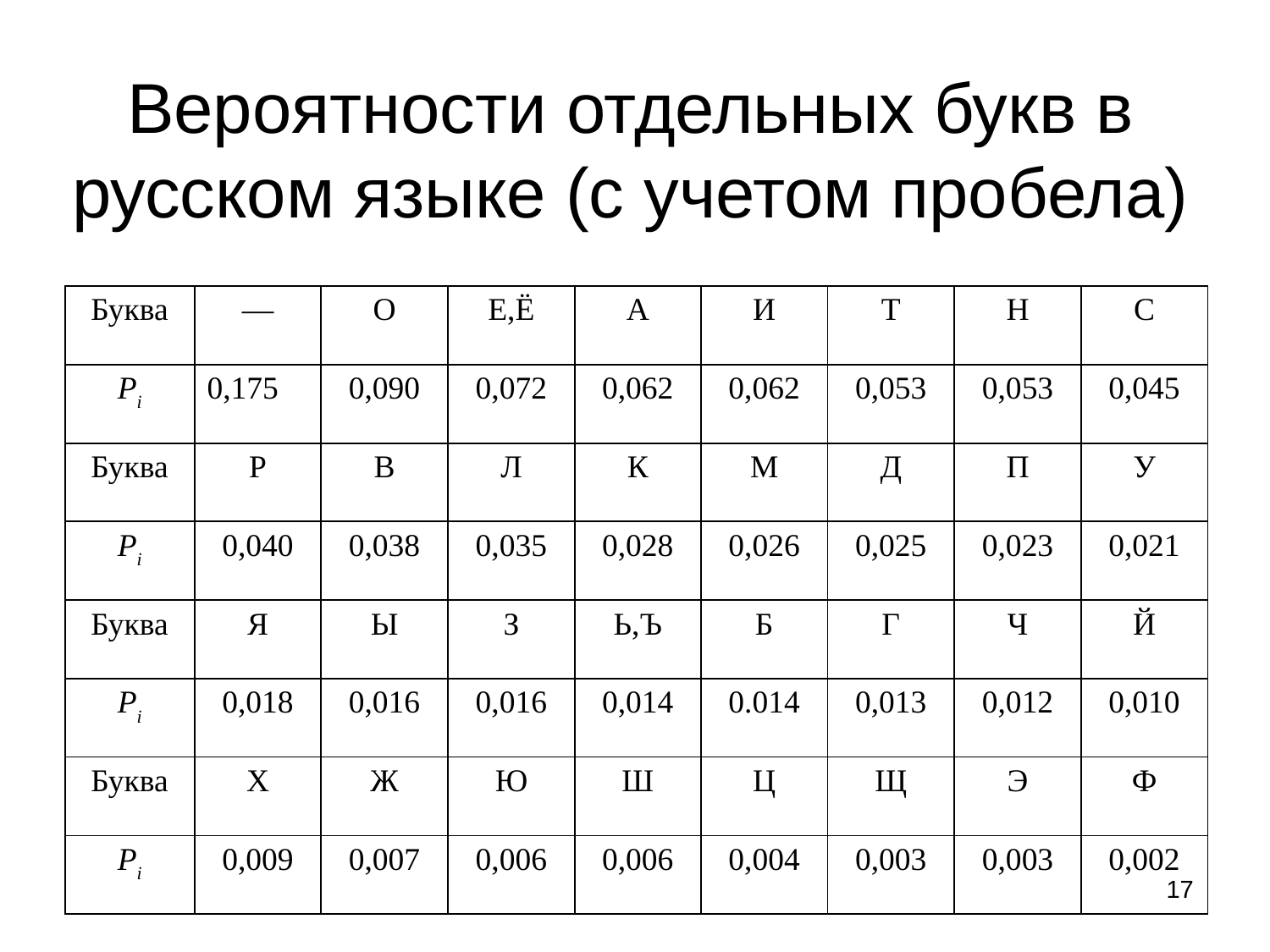

# Вероятности отдельных букв в русском языке (с учетом пробела)
| Буква | — | О | Е,Ё | А | И | Т | Н | С |
| --- | --- | --- | --- | --- | --- | --- | --- | --- |
| Pi | 0,175 | 0,090 | 0,072 | 0,062 | 0,062 | 0,053 | 0,053 | 0,045 |
| Буква | Р | В | Л | К | М | Д | П | У |
| Pi | 0,040 | 0,038 | 0,035 | 0,028 | 0,026 | 0,025 | 0,023 | 0,021 |
| Буква | Я | Ы | З | Ь,Ъ | Б | Г | Ч | Й |
| Pi | 0,018 | 0,016 | 0,016 | 0,014 | 0.014 | 0,013 | 0,012 | 0,010 |
| Буква | Х | Ж | Ю | Ш | Ц | Щ | Э | Ф |
| Pi | 0,009 | 0,007 | 0,006 | 0,006 | 0,004 | 0,003 | 0,003 | 0,002 |
17